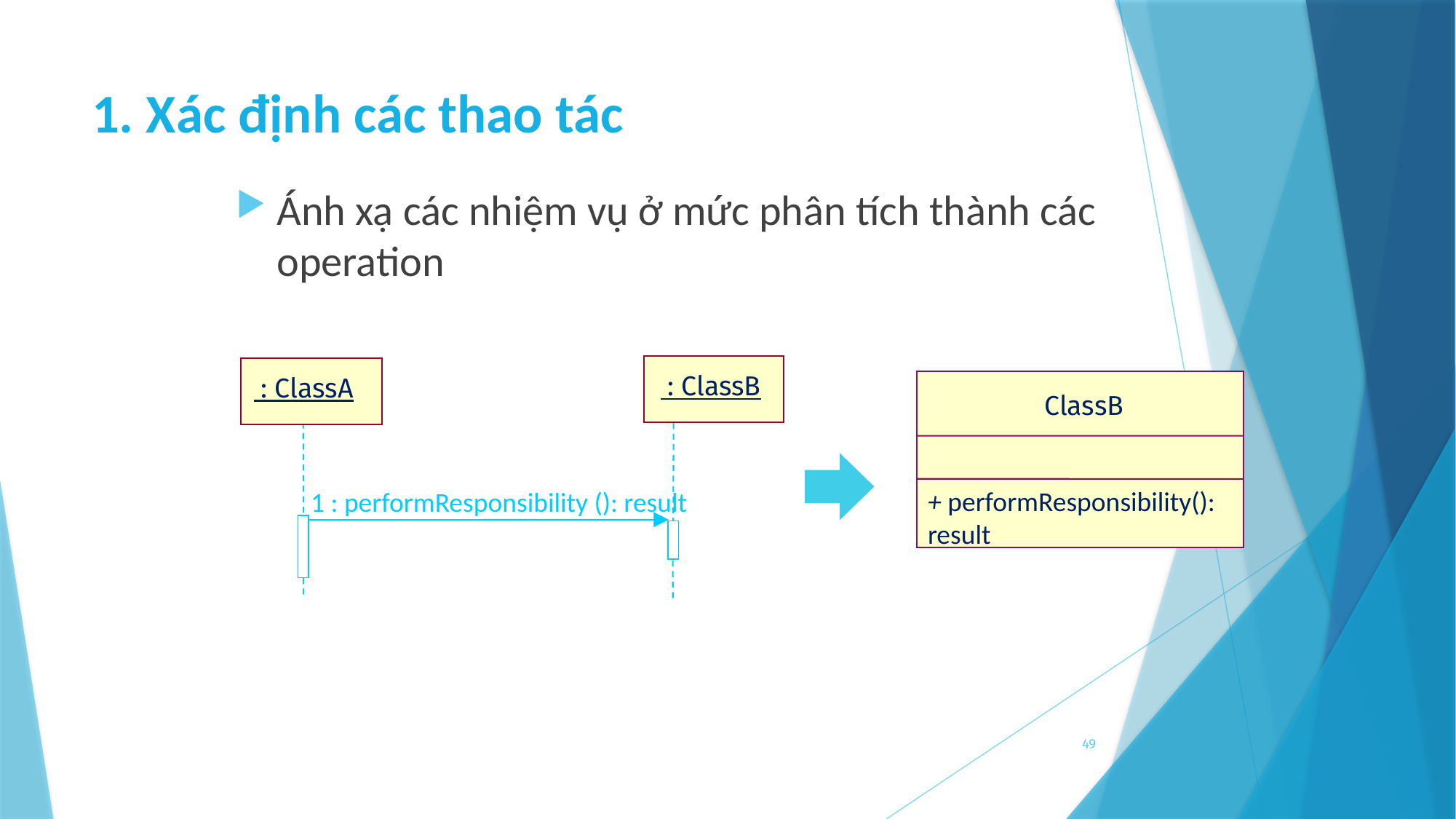

# 1. Xác định các thao tác
Ánh xạ các nhiệm vụ ở mức phân tích thành các operation

 : ClassB
 : ClassA

ClassB

+ performResponsibility(): result

1 : performResponsibility (): result

49